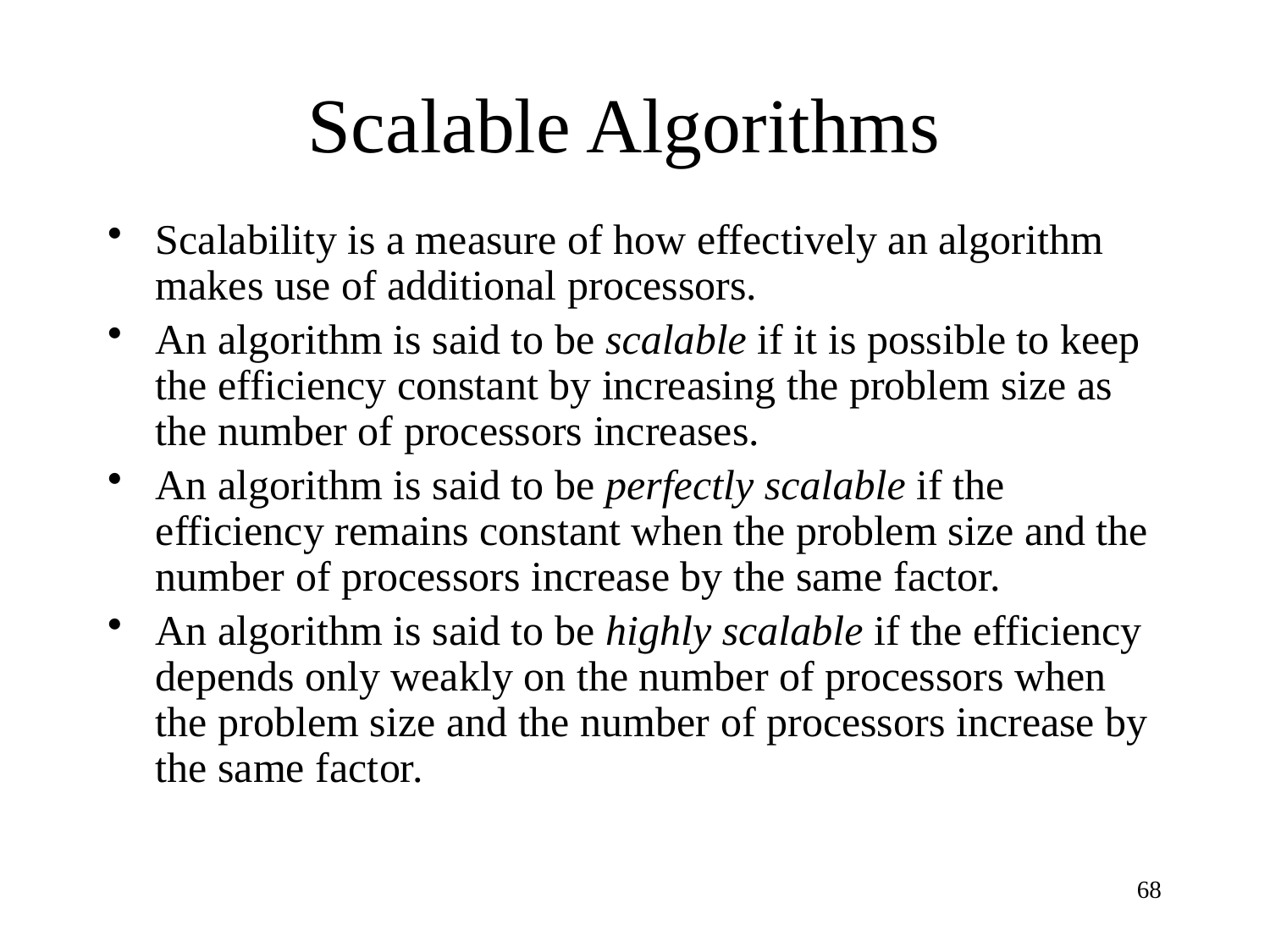

# Scalable Algorithms
Scalability is a measure of how effectively an algorithm makes use of additional processors.
An algorithm is said to be scalable if it is possible to keep the efficiency constant by increasing the problem size as the number of processors increases.
An algorithm is said to be perfectly scalable if the efficiency remains constant when the problem size and the number of processors increase by the same factor.
An algorithm is said to be highly scalable if the efficiency depends only weakly on the number of processors when the problem size and the number of processors increase by the same factor.
68